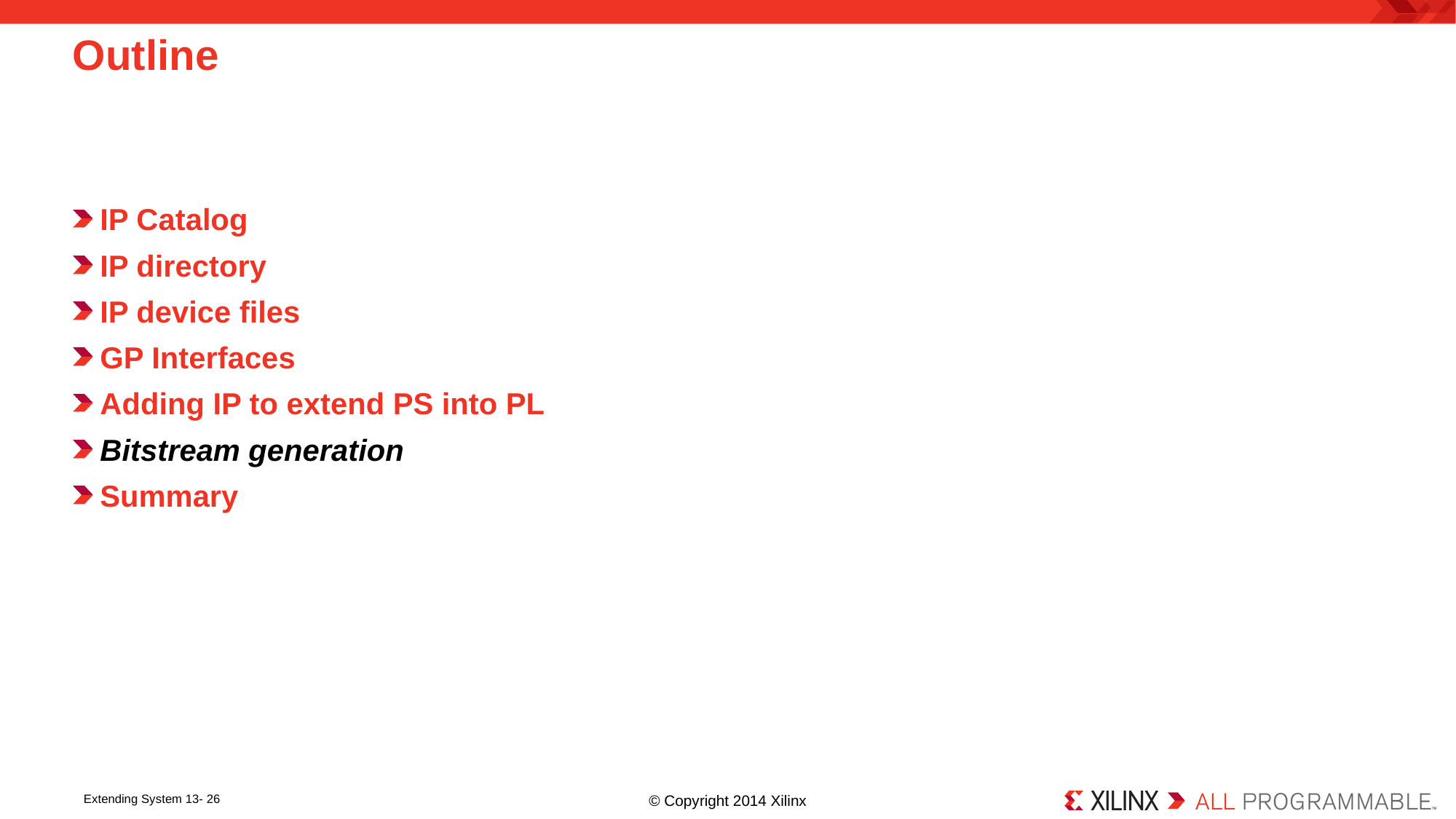

# Outline
IP Catalog
IP directory
IP device files
GP Interfaces
Adding IP to extend PS into PL
Bitstream generation
Summary
Extending System 13- 26
© Copyright 2014 Xilinx